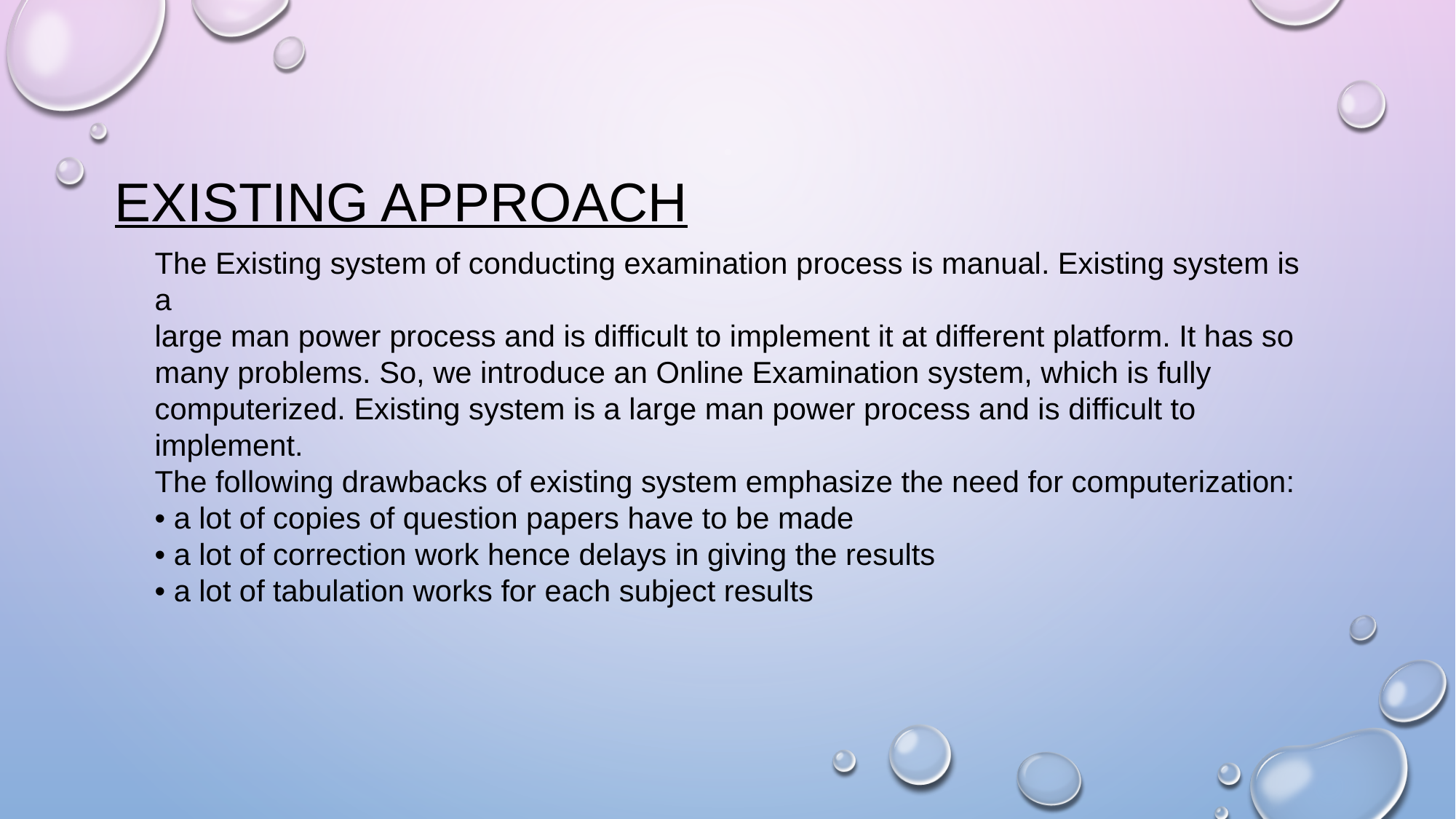

# EXISTING APPROACH
The Existing system of conducting examination process is manual. Existing system is a
large man power process and is difficult to implement it at different platform. It has so
many problems. So, we introduce an Online Examination system, which is fully
computerized. Existing system is a large man power process and is difficult to
implement.
The following drawbacks of existing system emphasize the need for computerization:
• a lot of copies of question papers have to be made
• a lot of correction work hence delays in giving the results
• a lot of tabulation works for each subject results